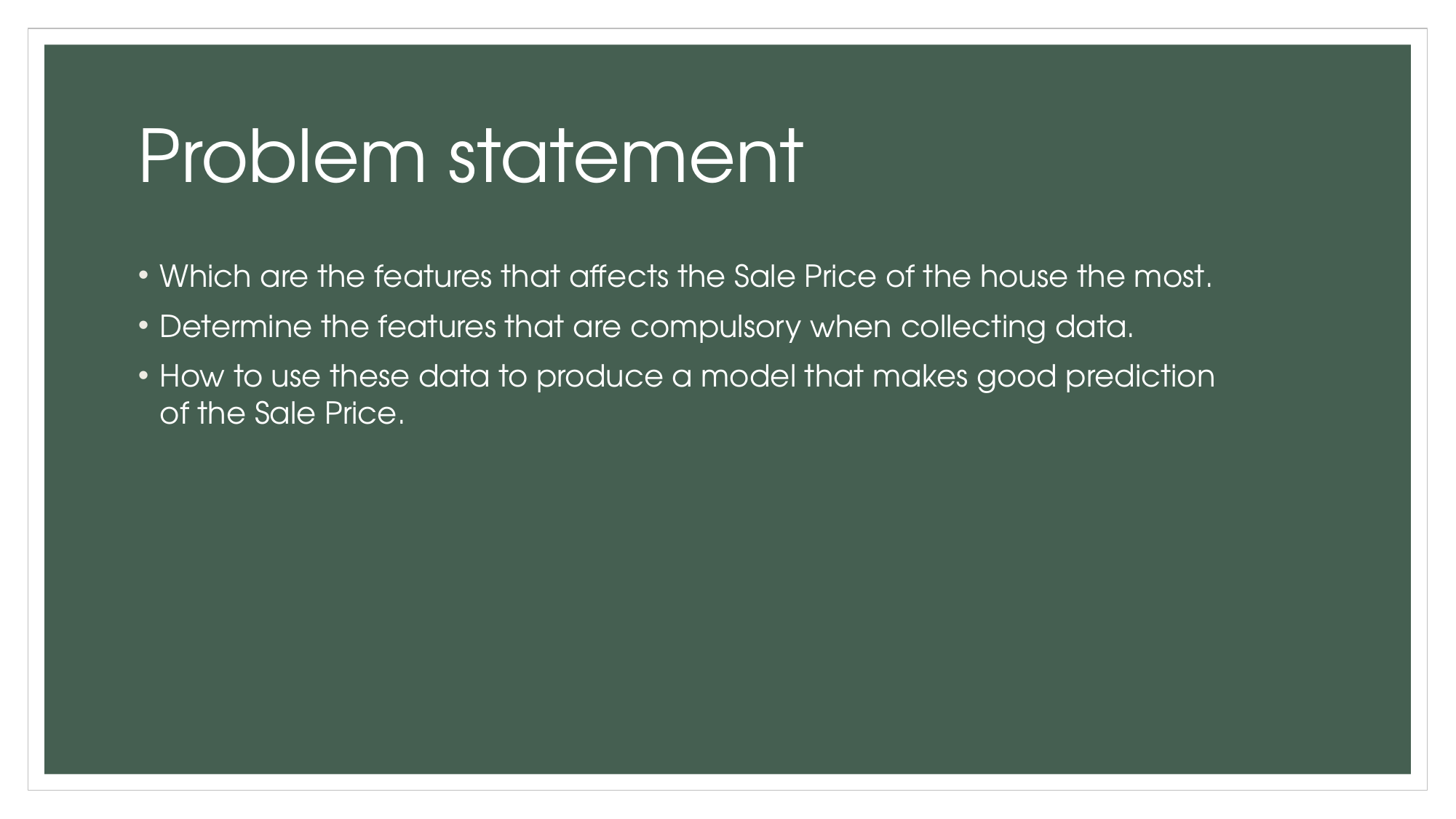

# Problem statement
Which are the features that affects the Sale Price of the house the most.
Determine the features that are compulsory when collecting data.
How to use these data to produce a model that makes good prediction of the Sale Price.